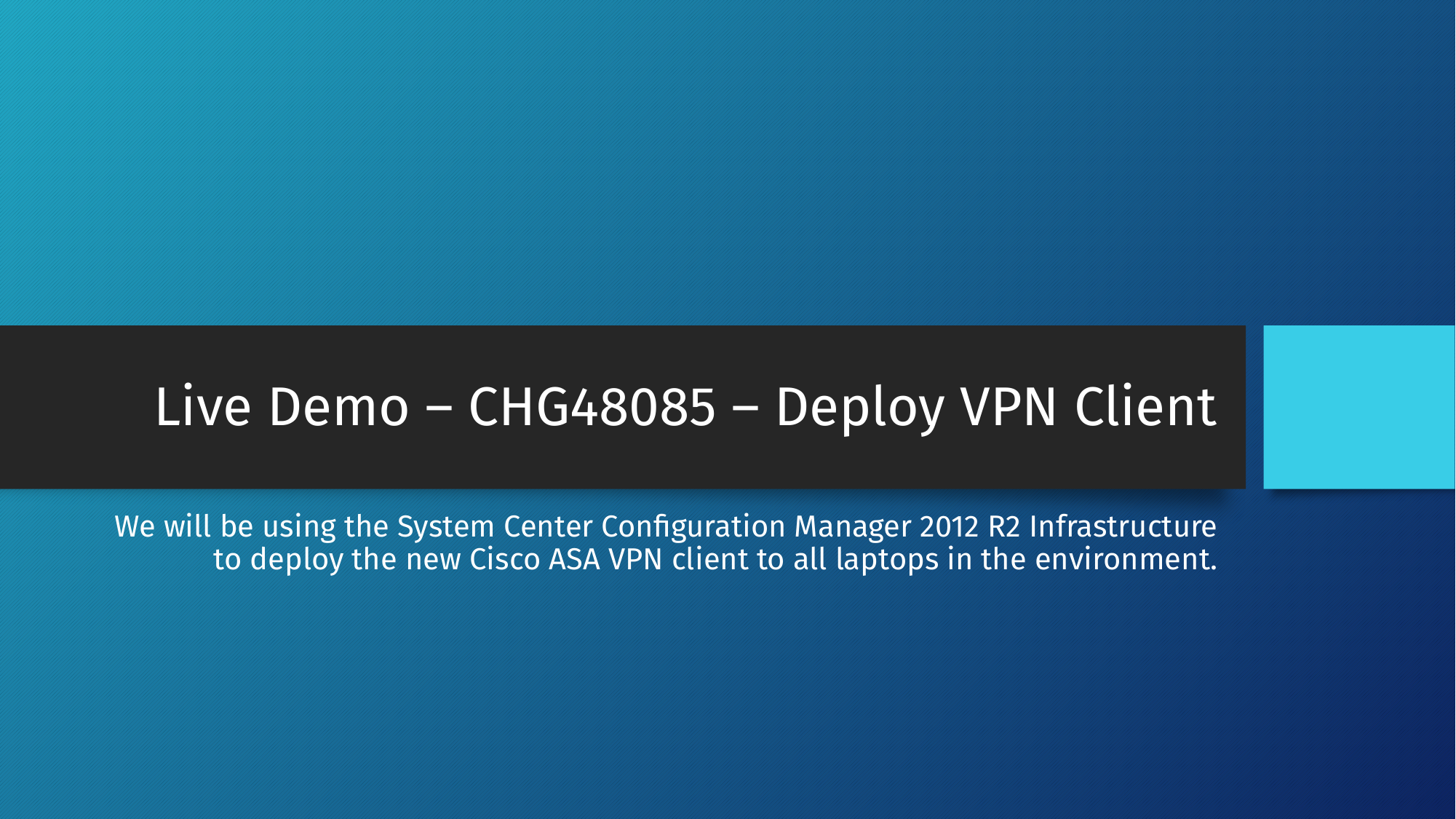

# Live Demo – CHG48085 – Deploy VPN Client
We will be using the System Center Configuration Manager 2012 R2 Infrastructure to deploy the new Cisco ASA VPN client to all laptops in the environment.